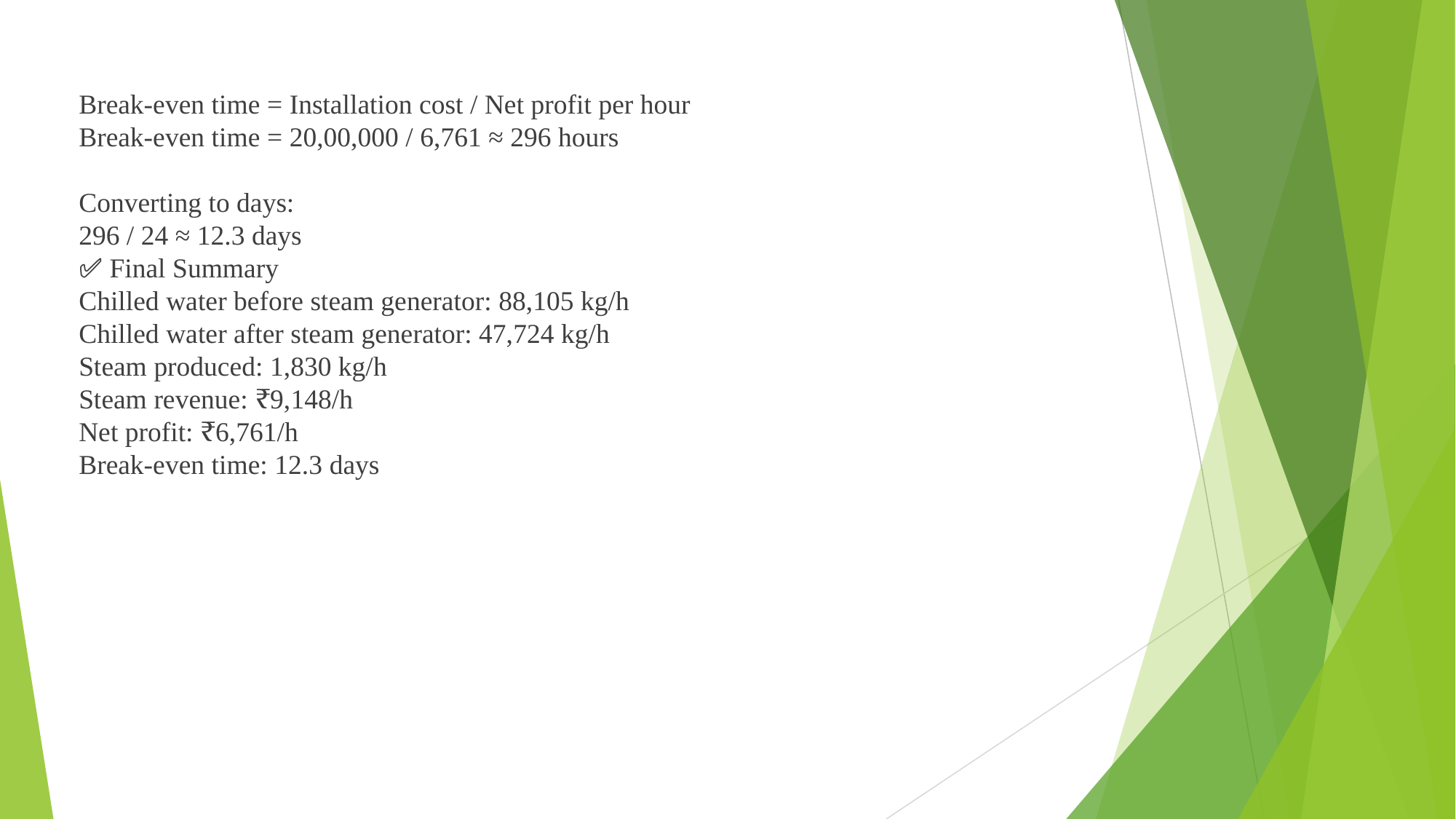

Break-even time = Installation cost / Net profit per hour
Break-even time = 20,00,000 / 6,761 ≈ 296 hours

Converting to days:
296 / 24 ≈ 12.3 days
✅ Final Summary
Chilled water before steam generator: 88,105 kg/h
Chilled water after steam generator: 47,724 kg/h
Steam produced: 1,830 kg/h
Steam revenue: ₹9,148/h
Net profit: ₹6,761/h
Break-even time: 12.3 days